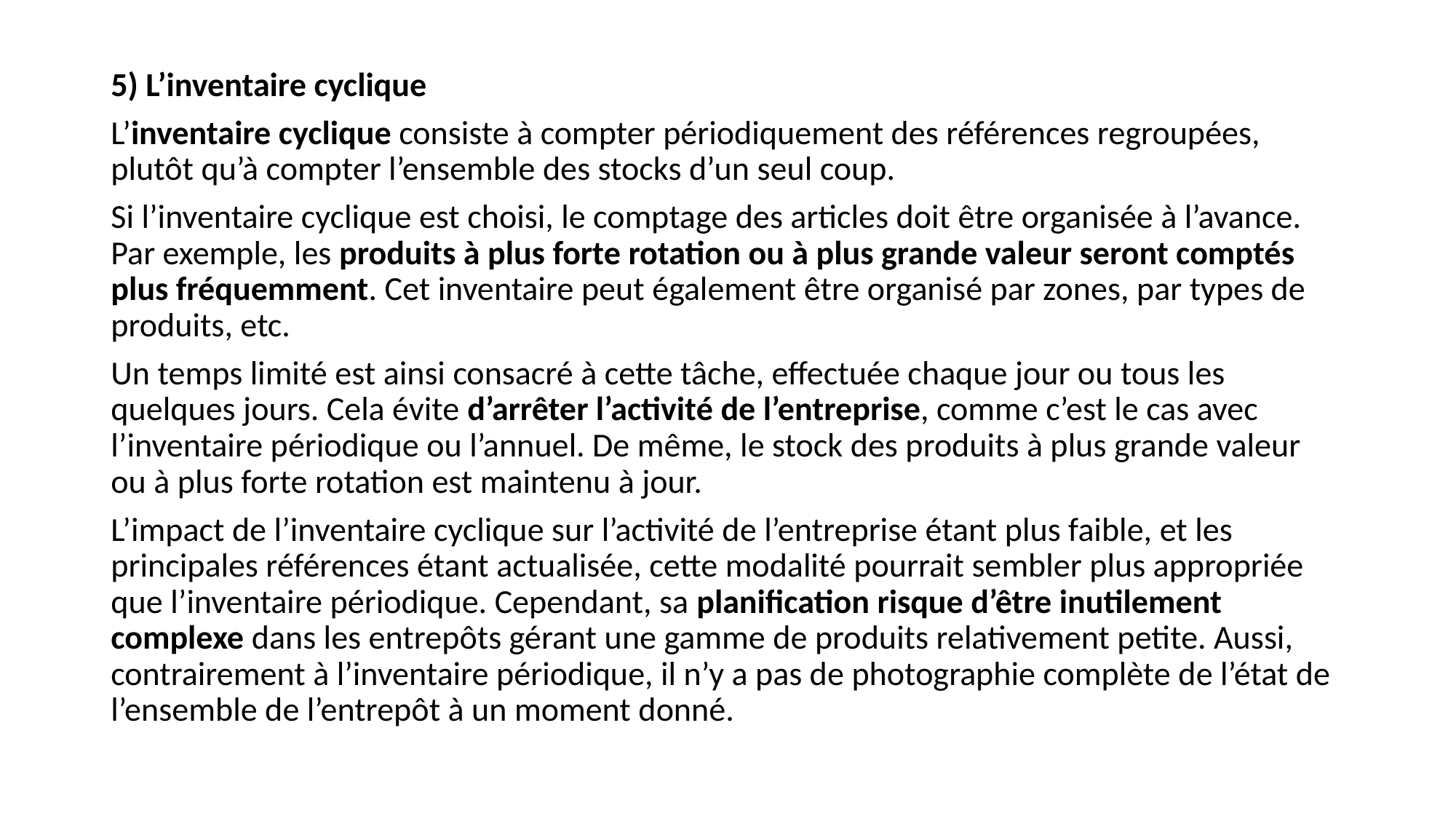

5) L’inventaire cyclique
L’inventaire cyclique consiste à compter périodiquement des références regroupées, plutôt qu’à compter l’ensemble des stocks d’un seul coup.
Si l’inventaire cyclique est choisi, le comptage des articles doit être organisée à l’avance. Par exemple, les produits à plus forte rotation ou à plus grande valeur seront comptés plus fréquemment. Cet inventaire peut également être organisé par zones, par types de produits, etc.
Un temps limité est ainsi consacré à cette tâche, effectuée chaque jour ou tous les quelques jours. Cela évite d’arrêter l’activité de l’entreprise, comme c’est le cas avec l’inventaire périodique ou l’annuel. De même, le stock des produits à plus grande valeur ou à plus forte rotation est maintenu à jour.
L’impact de l’inventaire cyclique sur l’activité de l’entreprise étant plus faible, et les principales références étant actualisée, cette modalité pourrait sembler plus appropriée que l’inventaire périodique. Cependant, sa planification risque d’être inutilement complexe dans les entrepôts gérant une gamme de produits relativement petite. Aussi, contrairement à l’inventaire périodique, il n’y a pas de photographie complète de l’état de l’ensemble de l’entrepôt à un moment donné.